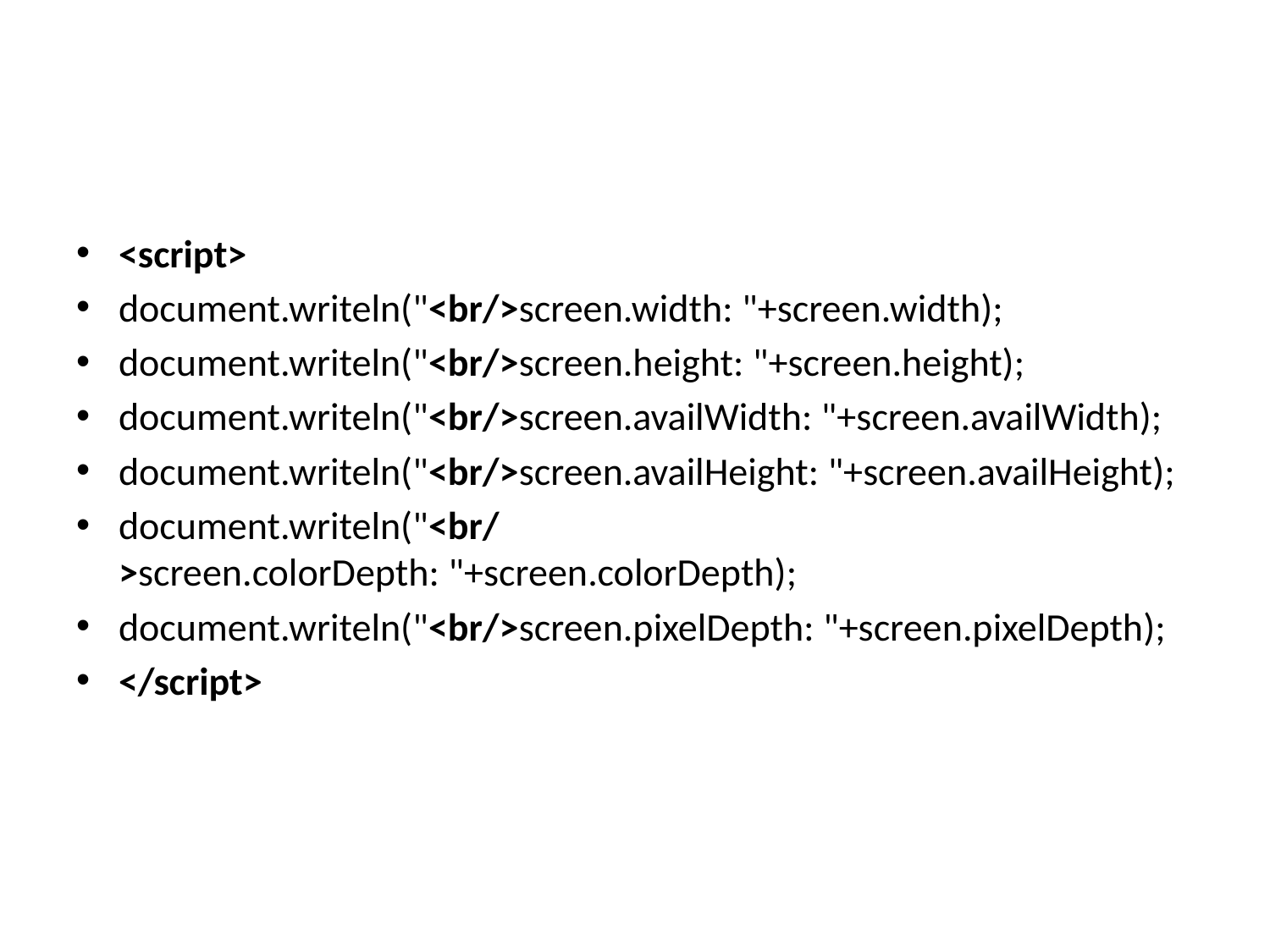

<script>
document.writeln("<br/>screen.width: "+screen.width);
document.writeln("<br/>screen.height: "+screen.height);
document.writeln("<br/>screen.availWidth: "+screen.availWidth);
document.writeln("<br/>screen.availHeight: "+screen.availHeight);
document.writeln("<br/>screen.colorDepth: "+screen.colorDepth);
document.writeln("<br/>screen.pixelDepth: "+screen.pixelDepth);
</script>